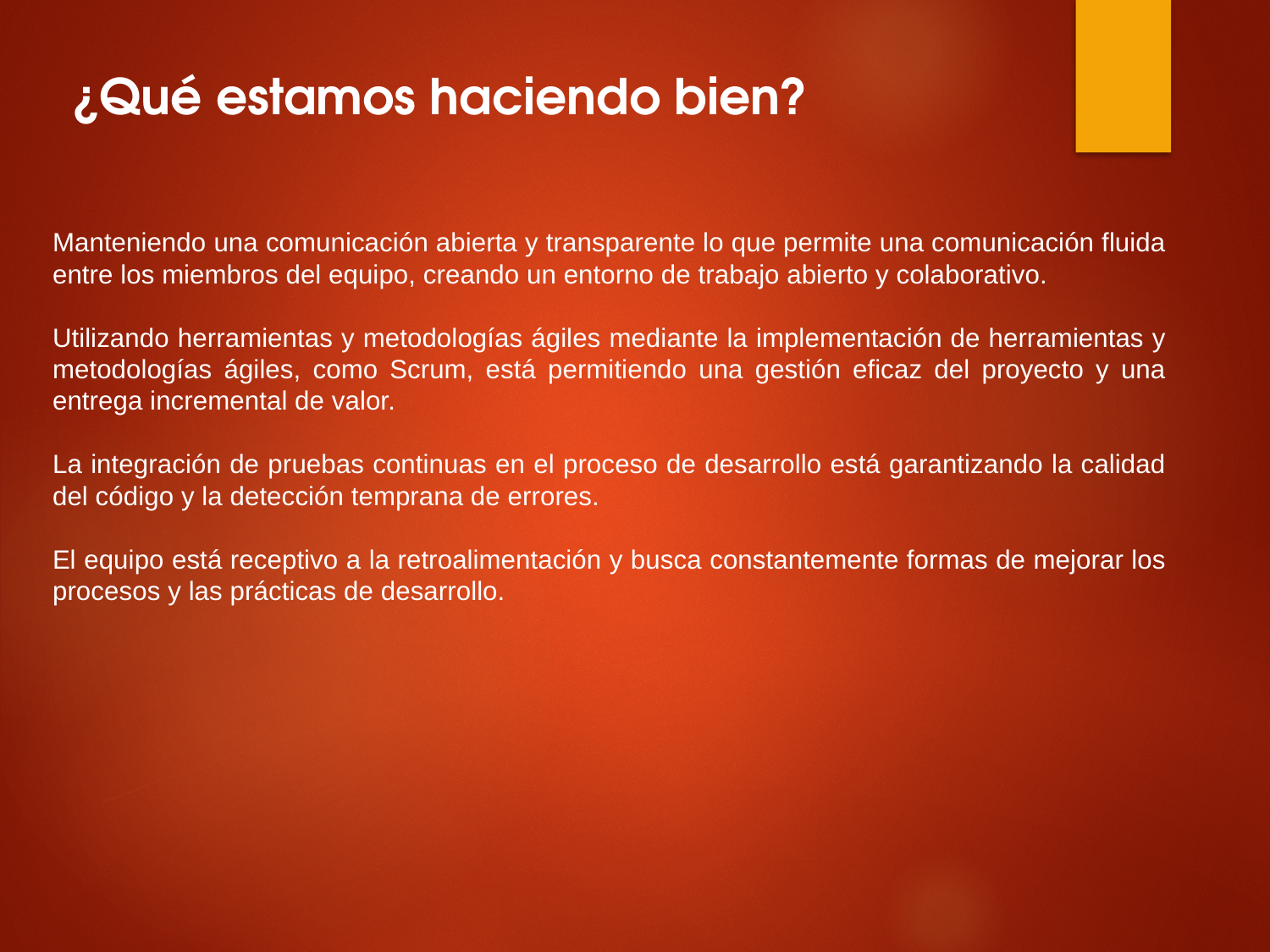

¿Qué estamos haciendo bien?
Manteniendo una comunicación abierta y transparente lo que permite una comunicación fluida entre los miembros del equipo, creando un entorno de trabajo abierto y colaborativo.

Utilizando herramientas y metodologías ágiles mediante la implementación de herramientas y metodologías ágiles, como Scrum, está permitiendo una gestión eficaz del proyecto y una entrega incremental de valor.

La integración de pruebas continuas en el proceso de desarrollo está garantizando la calidad del código y la detección temprana de errores.

El equipo está receptivo a la retroalimentación y busca constantemente formas de mejorar los procesos y las prácticas de desarrollo.